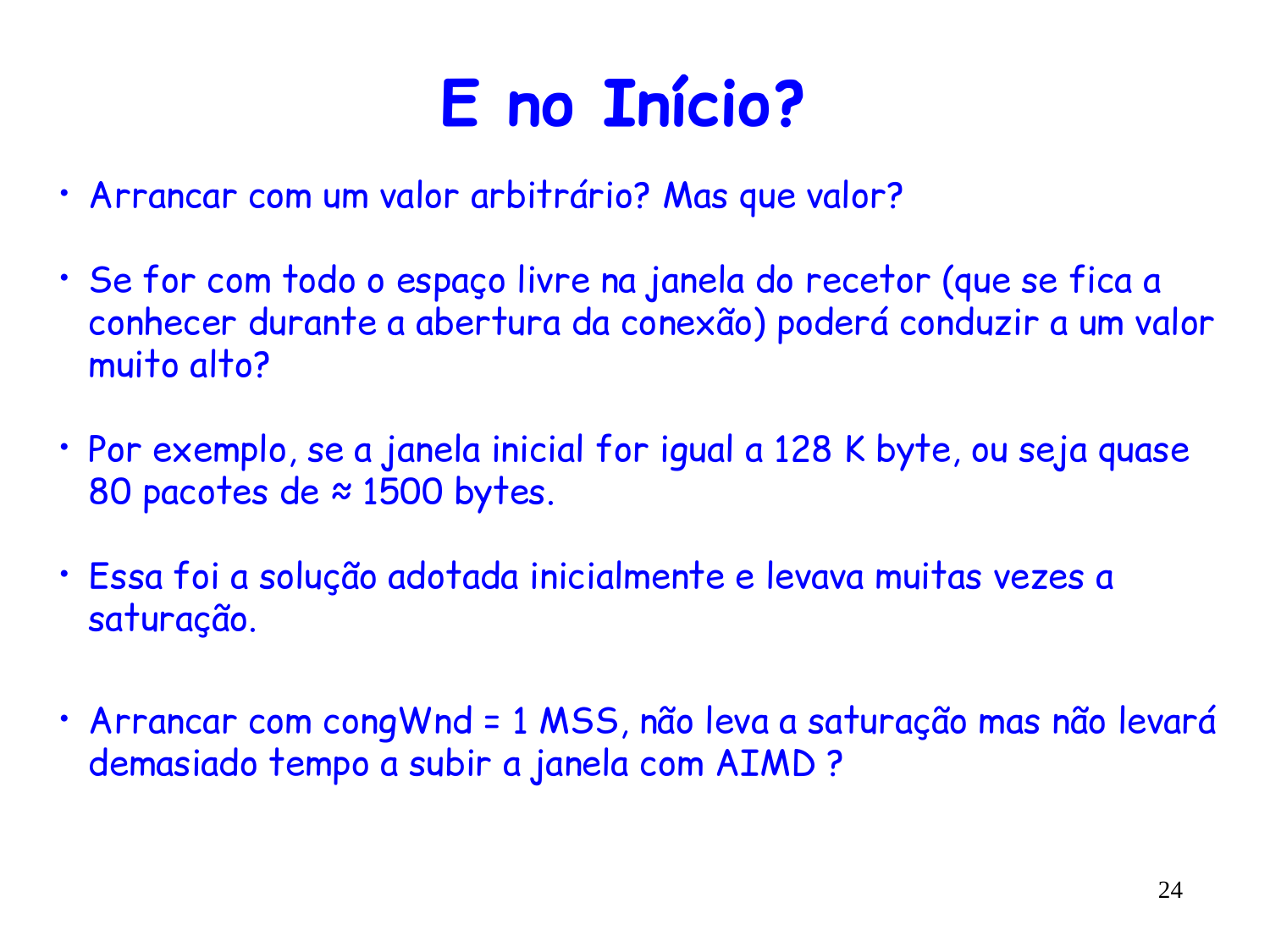

# E no Início?
Arrancar com um valor arbitrário? Mas que valor?

Se for com todo o espaço livre na janela do recetor (que se fica a conhecer durante a abertura da conexão) poderá conduzir a um valor muito alto?

Por exemplo, se a janela inicial for igual a 128 K byte, ou seja quase 80 pacotes de ≈ 1500 bytes.

Essa foi a solução adotada inicialmente e levava muitas vezes a saturação.

Arrancar com congWnd = 1 MSS, não leva a saturação mas não levará demasiado tempo a subir a janela com AIMD ?
24